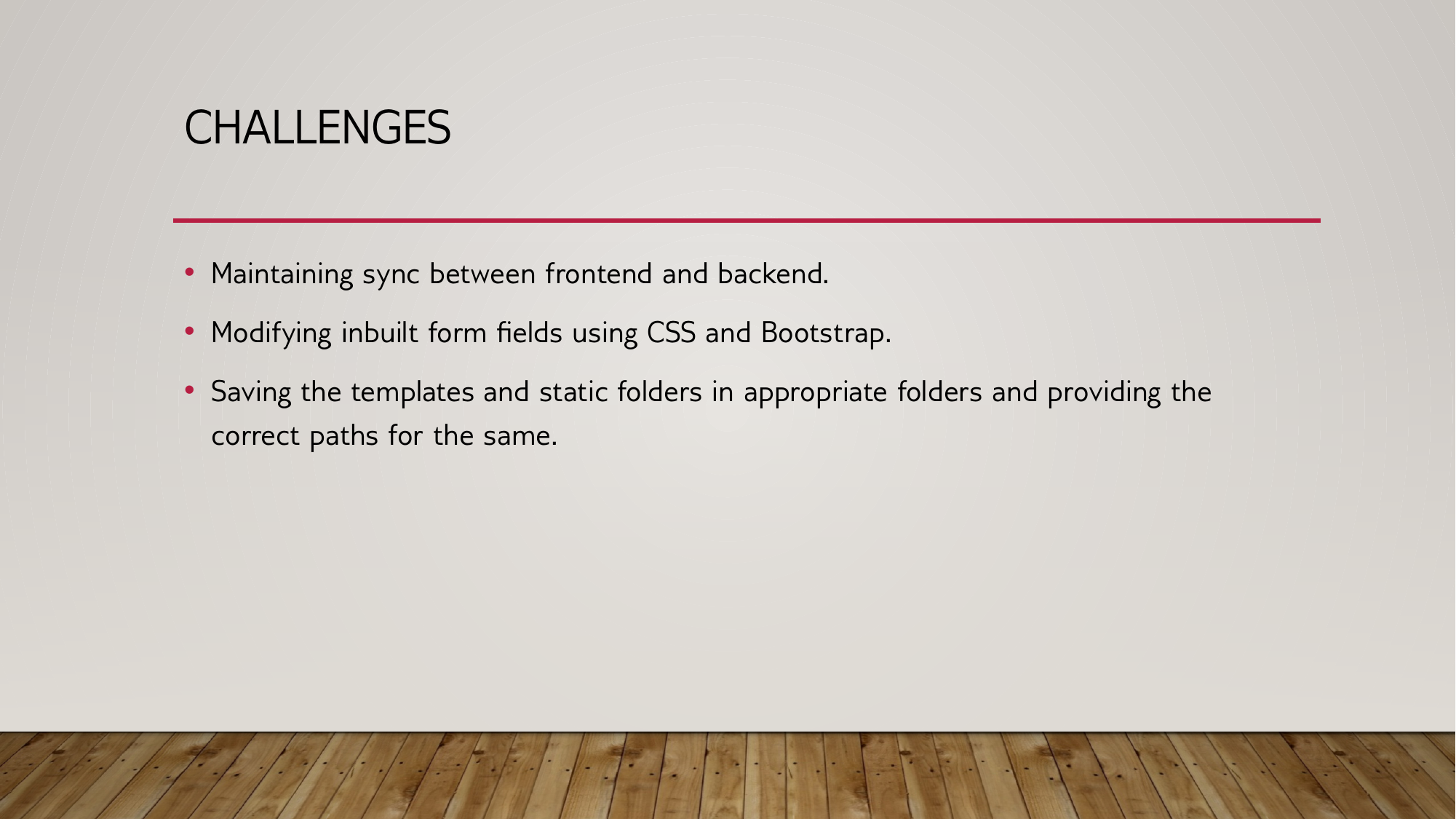

# CHALLENGES
Maintaining sync between frontend and backend.
Modifying inbuilt form fields using CSS and Bootstrap.
Saving the templates and static folders in appropriate folders and providing the correct paths for the same.